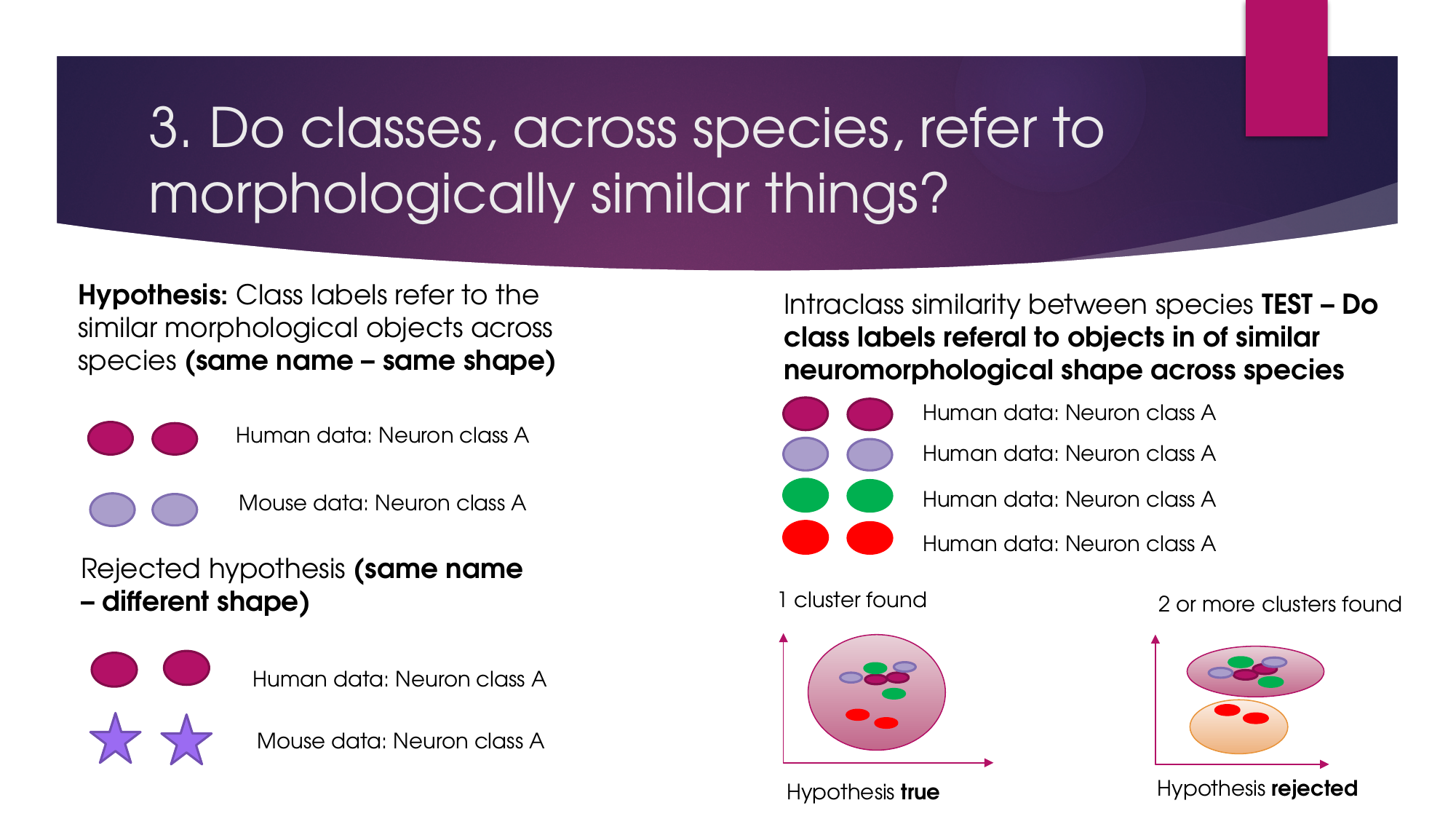

# 3. Do classes, across species, refer to morphologically similar things?
Hypothesis: Class labels refer to the similar morphological objects across species (same name – same shape)
Intraclass similarity between species TEST – Do class labels referal to objects in of similar neuromorphological shape across species
Human data: Neuron class A

Human data: Neuron class A

Human data: Neuron class A

Human data: Neuron class A
Mouse data: Neuron class A

Human data: Neuron class A
Rejected hypothesis (same name – different shape)
1 cluster found
2 or more clusters found

Human data: Neuron class A

Mouse data: Neuron class A
Hypothesis rejected
Hypothesis true